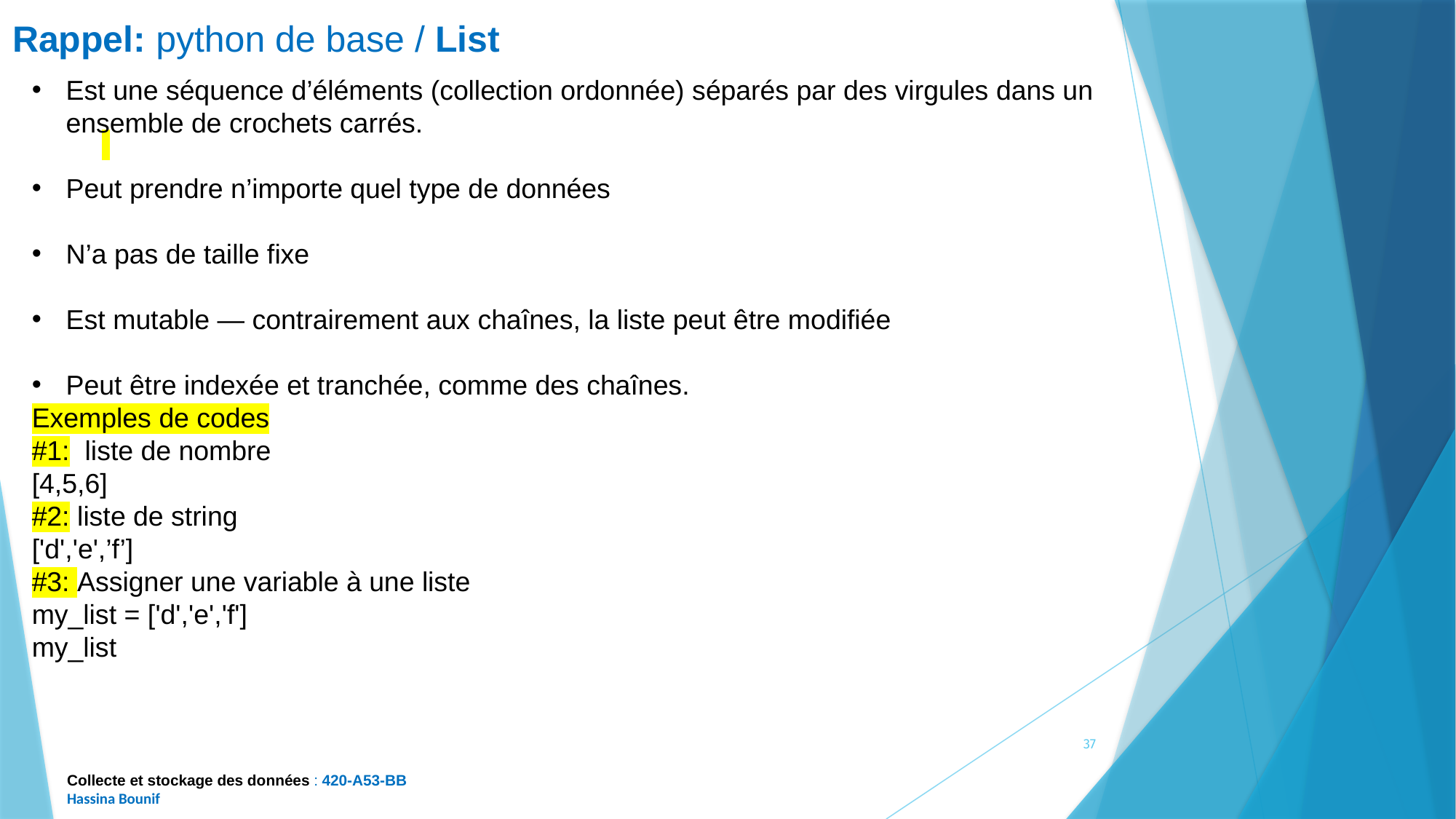

Rappel: python de base / List

Est une séquence d’éléments (collection ordonnée) séparés par des virgules dans un ensemble de crochets carrés.

Peut prendre n’importe quel type de données

N’a pas de taille fixe

Est mutable — contrairement aux chaînes, la liste peut être modifiée

Peut être indexée et tranchée, comme des chaînes.
Exemples de codes
#1:  liste de nombre
[4,5,6]
#2: liste de string
['d','e',’f’]
#3: Assigner une variable à une liste
my_list = ['d','e','f']
my_list
37